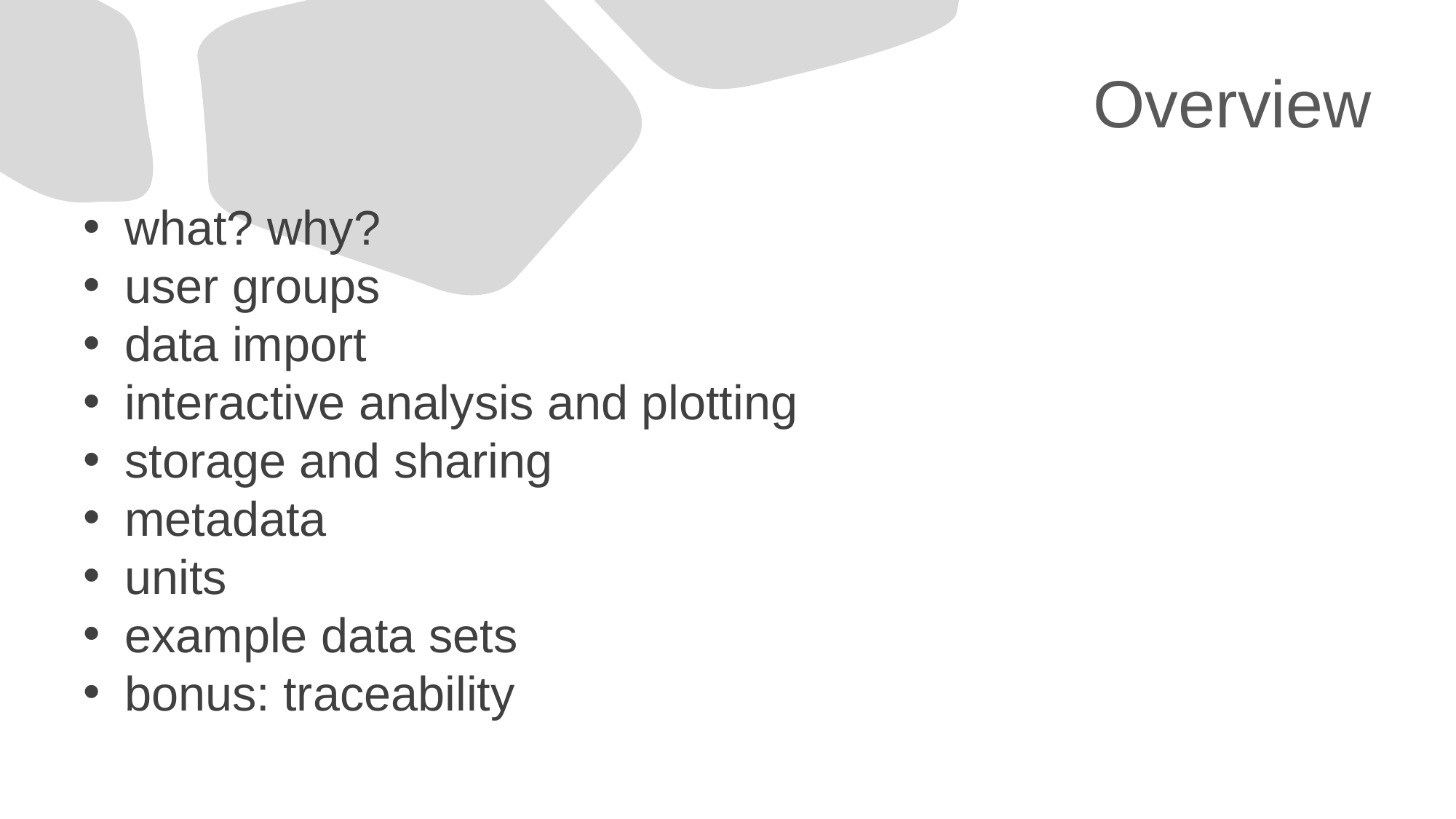

# Overview
what? why?
user groups
data import
interactive analysis and plotting
storage and sharing
metadata
units
example data sets
bonus: traceability